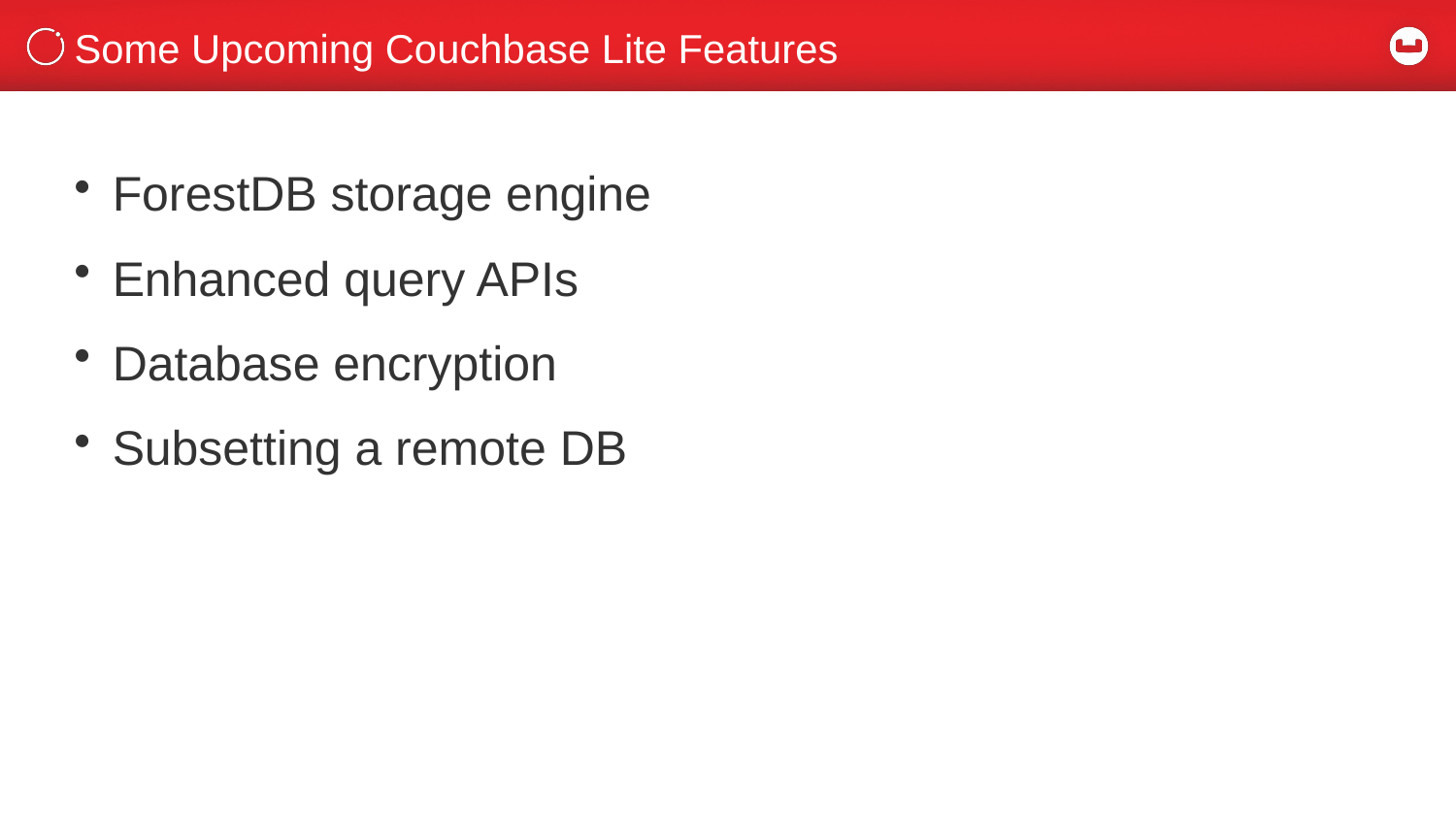

# Some Upcoming Couchbase Lite Features
ForestDB storage engine
Enhanced query APIs
Database encryption
Subsetting a remote DB
21